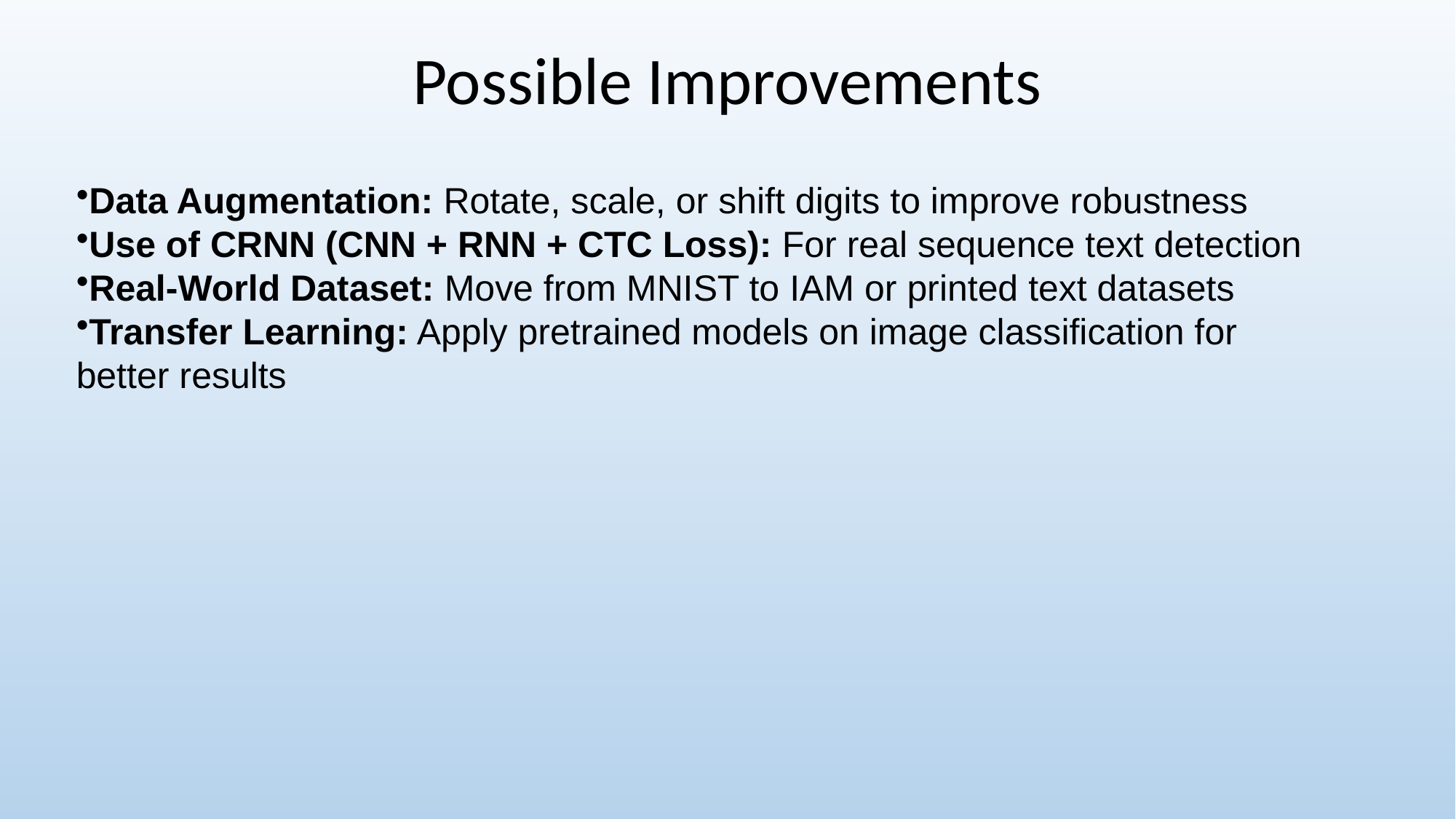

# Possible Improvements
Data Augmentation: Rotate, scale, or shift digits to improve robustness
Use of CRNN (CNN + RNN + CTC Loss): For real sequence text detection
Real-World Dataset: Move from MNIST to IAM or printed text datasets
Transfer Learning: Apply pretrained models on image classification for better results